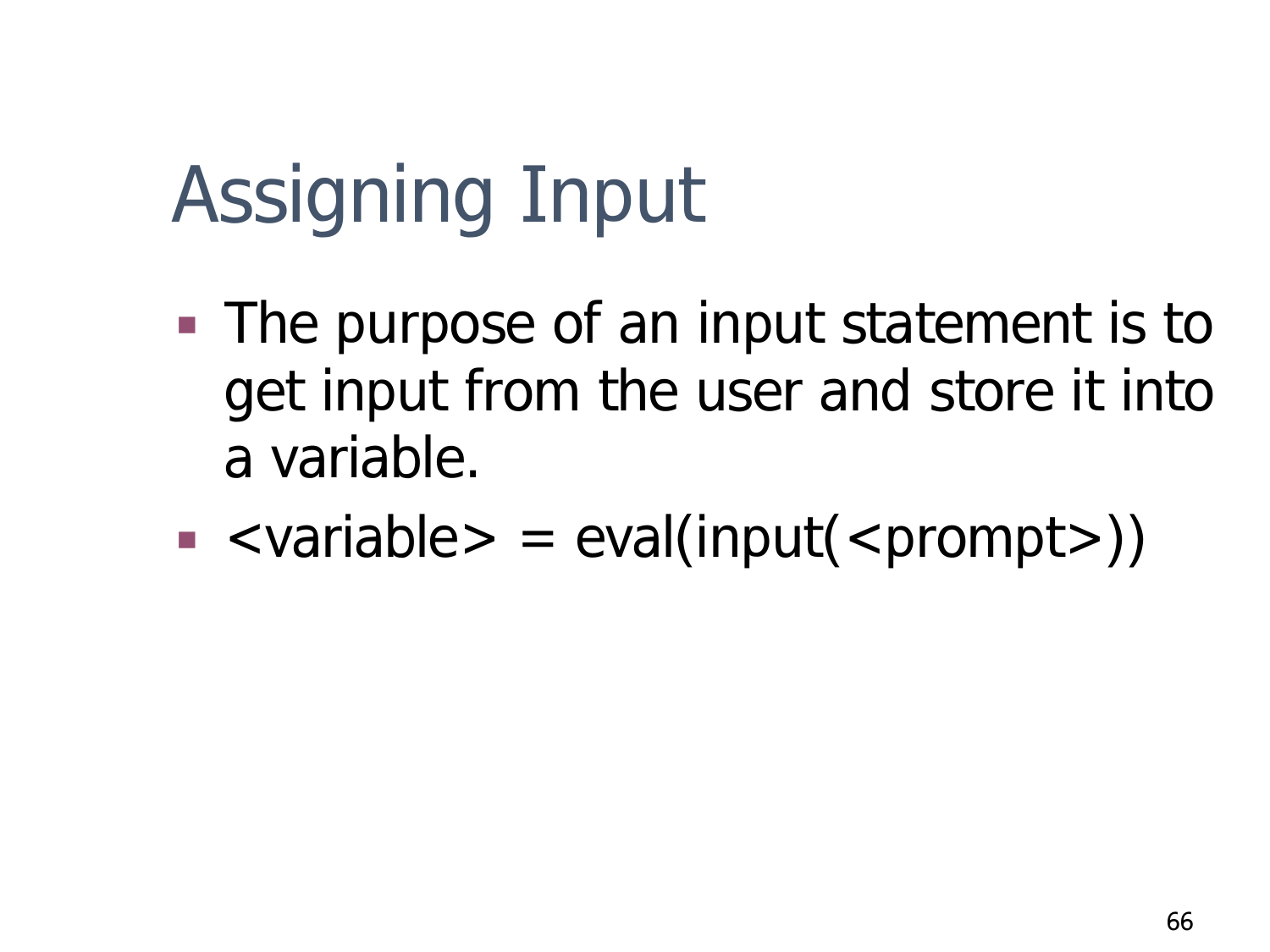

# Assigning Input
The purpose of an input statement is to get input from the user and store it into a variable.
<variable> = eval(input(<prompt>))

66